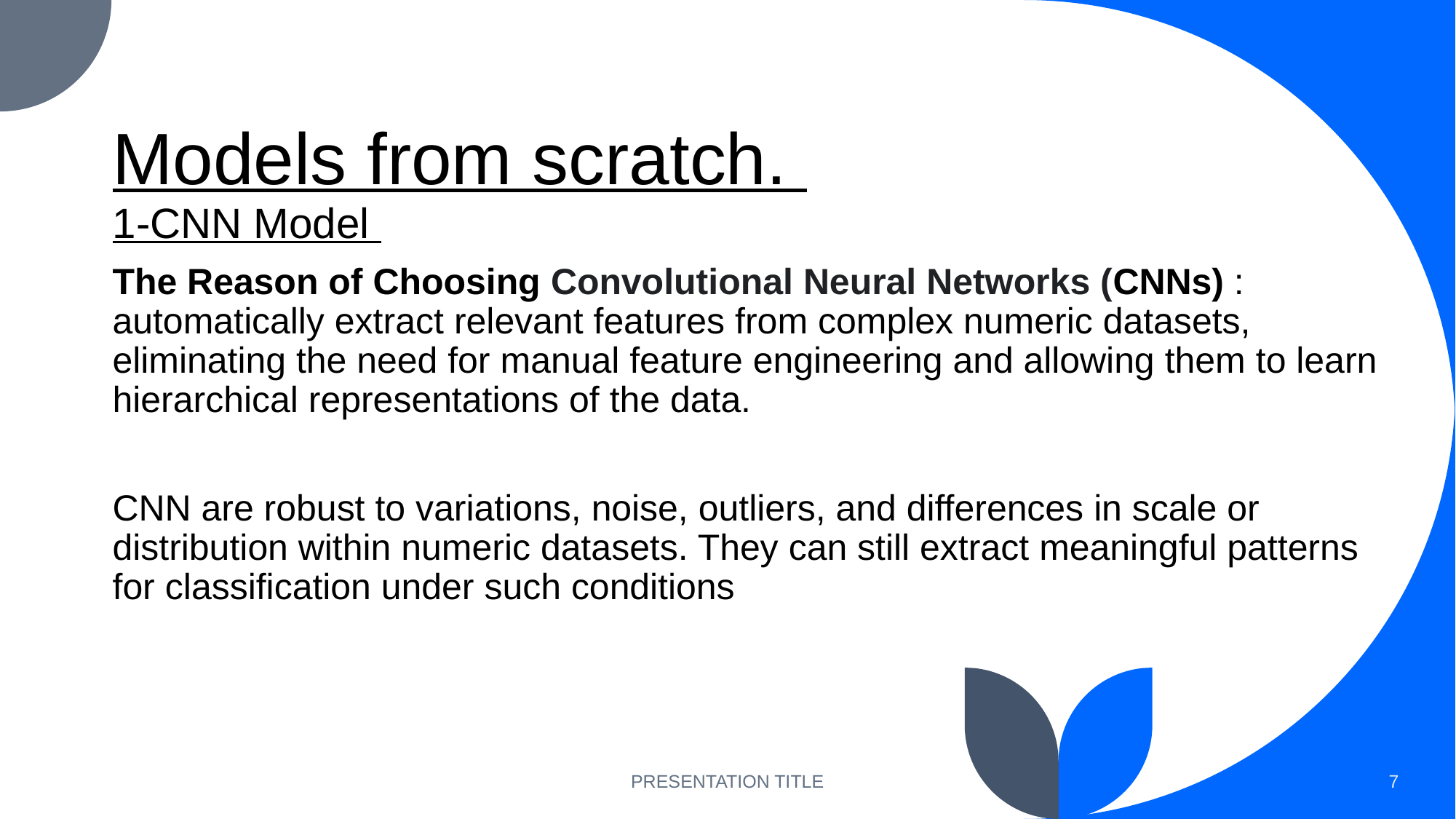

# Models from scratch.
1-CNN Model
The Reason of Choosing Convolutional Neural Networks (CNNs) : automatically extract relevant features from complex numeric datasets, eliminating the need for manual feature engineering and allowing them to learn hierarchical representations of the data.

CNN are robust to variations, noise, outliers, and differences in scale or distribution within numeric datasets. They can still extract meaningful patterns for classification under such conditions

PRESENTATION TITLE
7